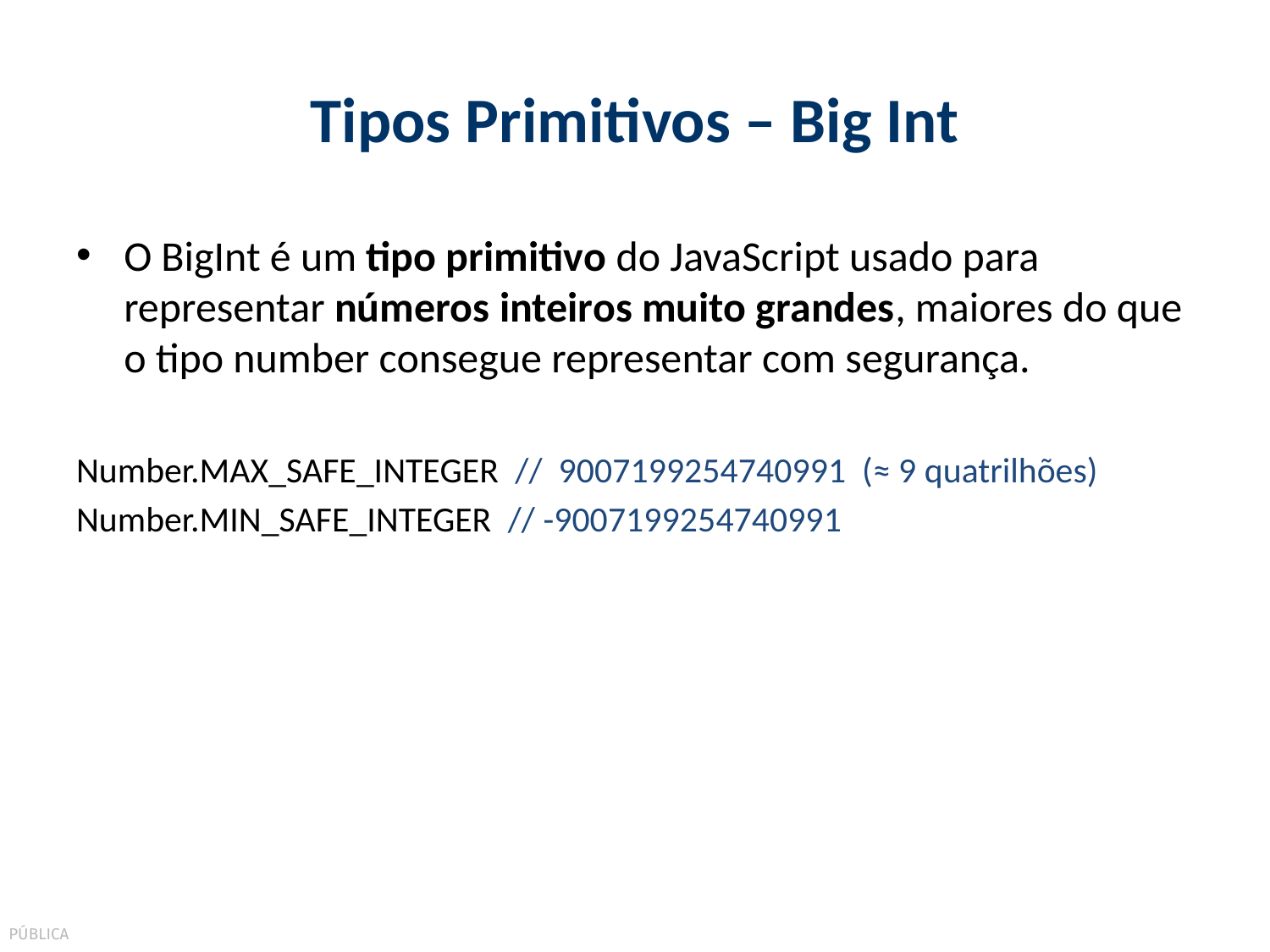

# Tipos Primitivos – Big Int
O BigInt é um tipo primitivo do JavaScript usado para representar números inteiros muito grandes, maiores do que o tipo number consegue representar com segurança.

Number.MAX_SAFE_INTEGER  //  9007199254740991  (≈ 9 quatrilhões)
Number.MIN_SAFE_INTEGER  // -9007199254740991